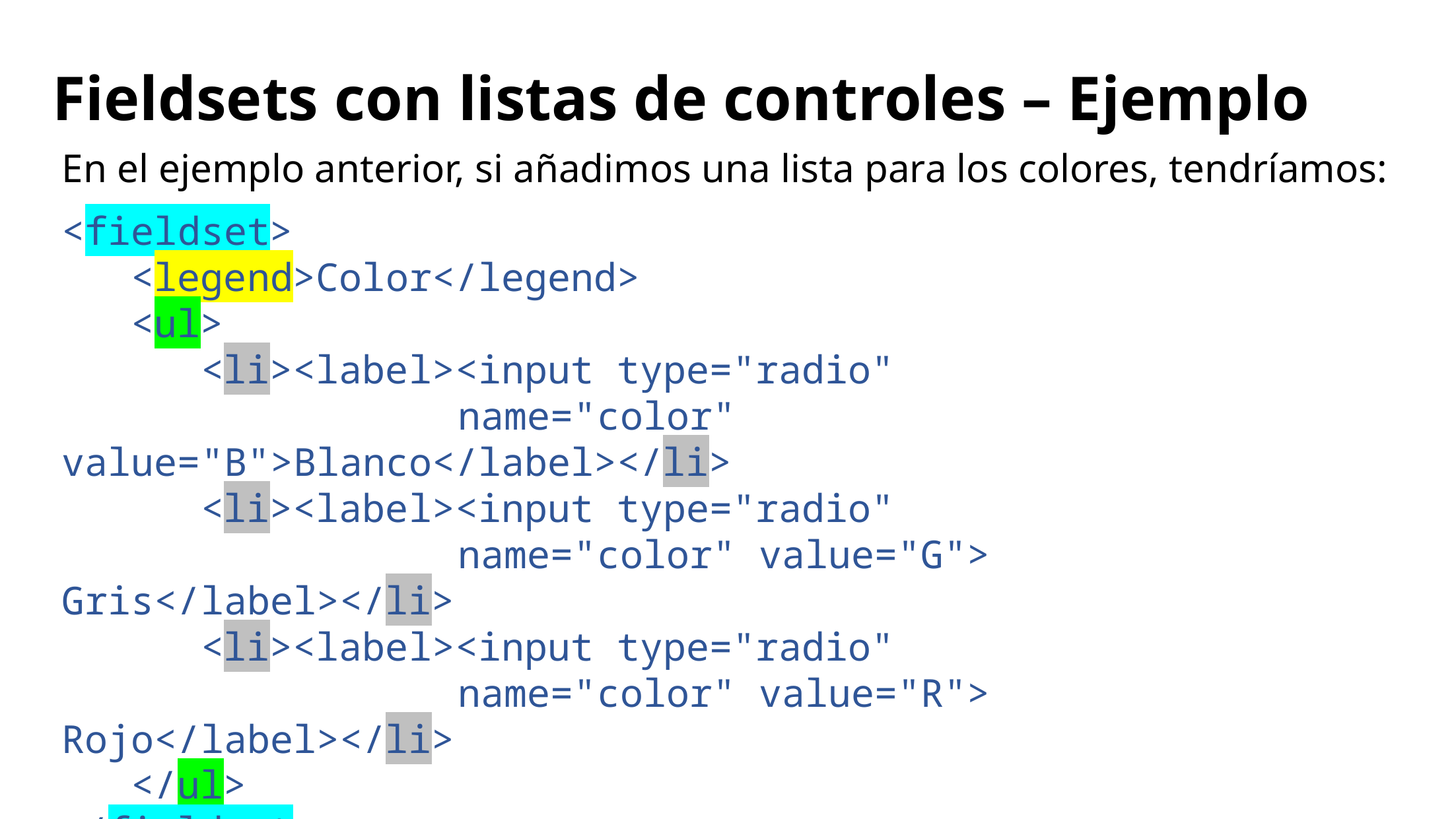

# Fieldsets con listas de controles – Ejemplo
En el ejemplo anterior, si añadimos una lista para los colores, tendríamos:
<fieldset>
   <legend>Color</legend>
   <ul>
      <li><label><input type="radio"
				name="color" value="B">Blanco</label></li>
      <li><label><input type="radio"
				name="color" value="G"> Gris</label></li>
      <li><label><input type="radio"
				name="color" value="R"> Rojo</label></li>
   </ul>
</fieldset>